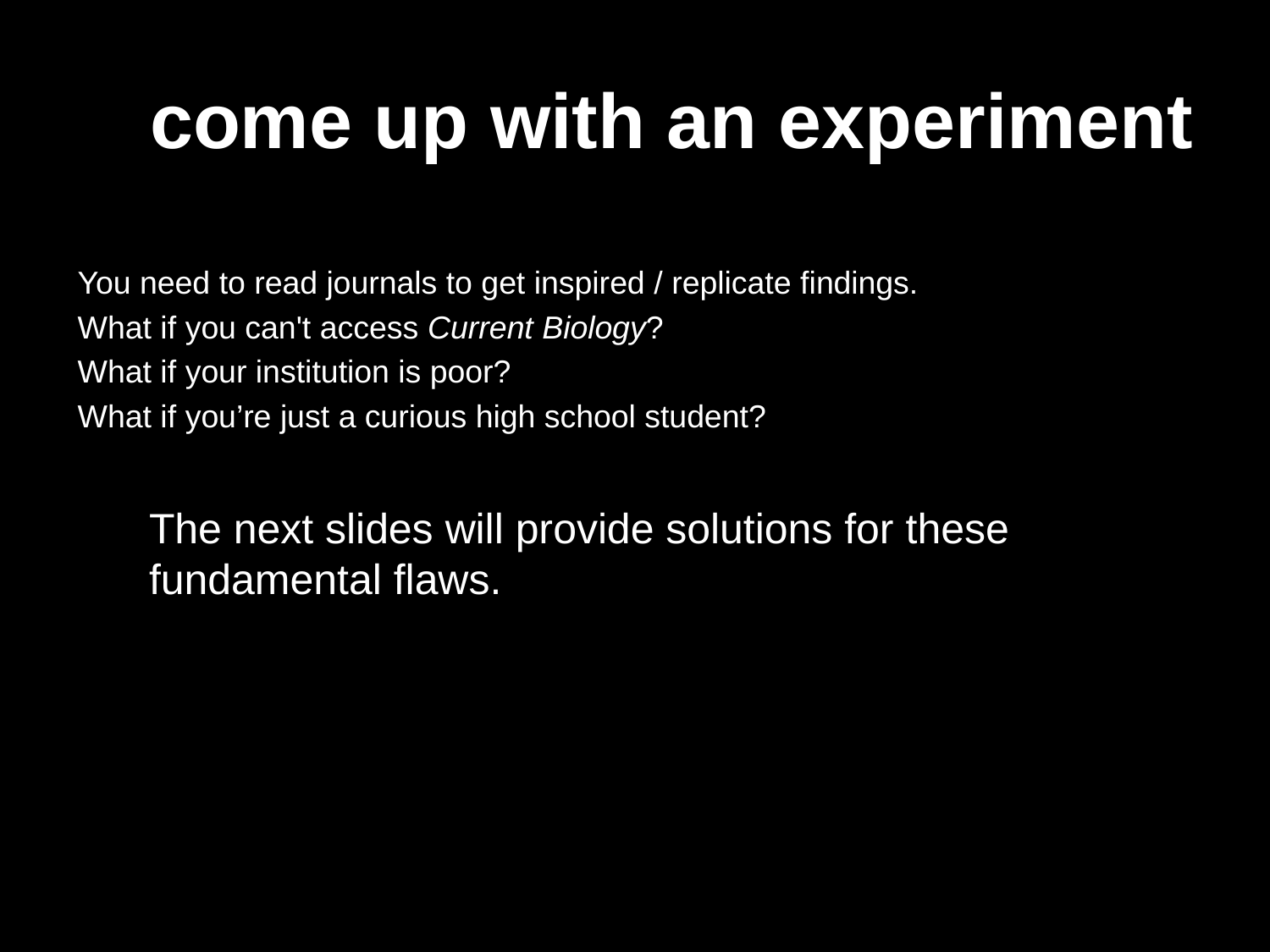

# come up with an experiment
You need to read journals to get inspired / replicate findings.
What if you can't access Current Biology?
What if your institution is poor?
What if you’re just a curious high school student?

	The next slides will provide solutions for these fundamental flaws.